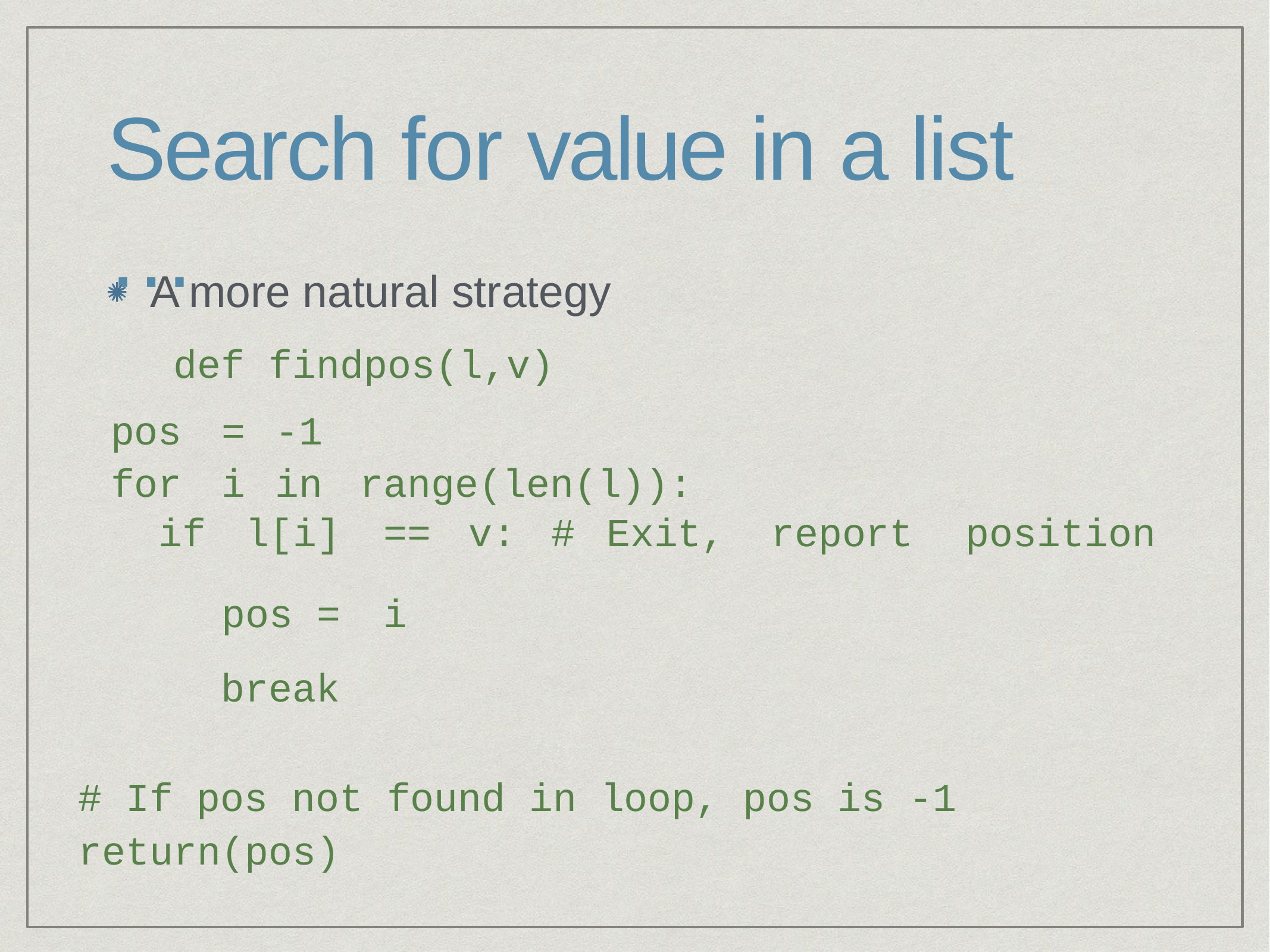

# Search for value in a list …
A more natural strategy
def findpos(l,v)

| pos | = | -1 |  |  |  |  |  |  |
| --- | --- | --- | --- | --- | --- | --- | --- | --- |
| for | i | in | range(len(l)): |  |  |  |  |  |
| if | l[i] |  | == | v: | # | Exit, | report | position |
|  | pos = |  | i |  |  |  |  |  |
  break

# If pos not found in loop, pos is -1  return(pos)